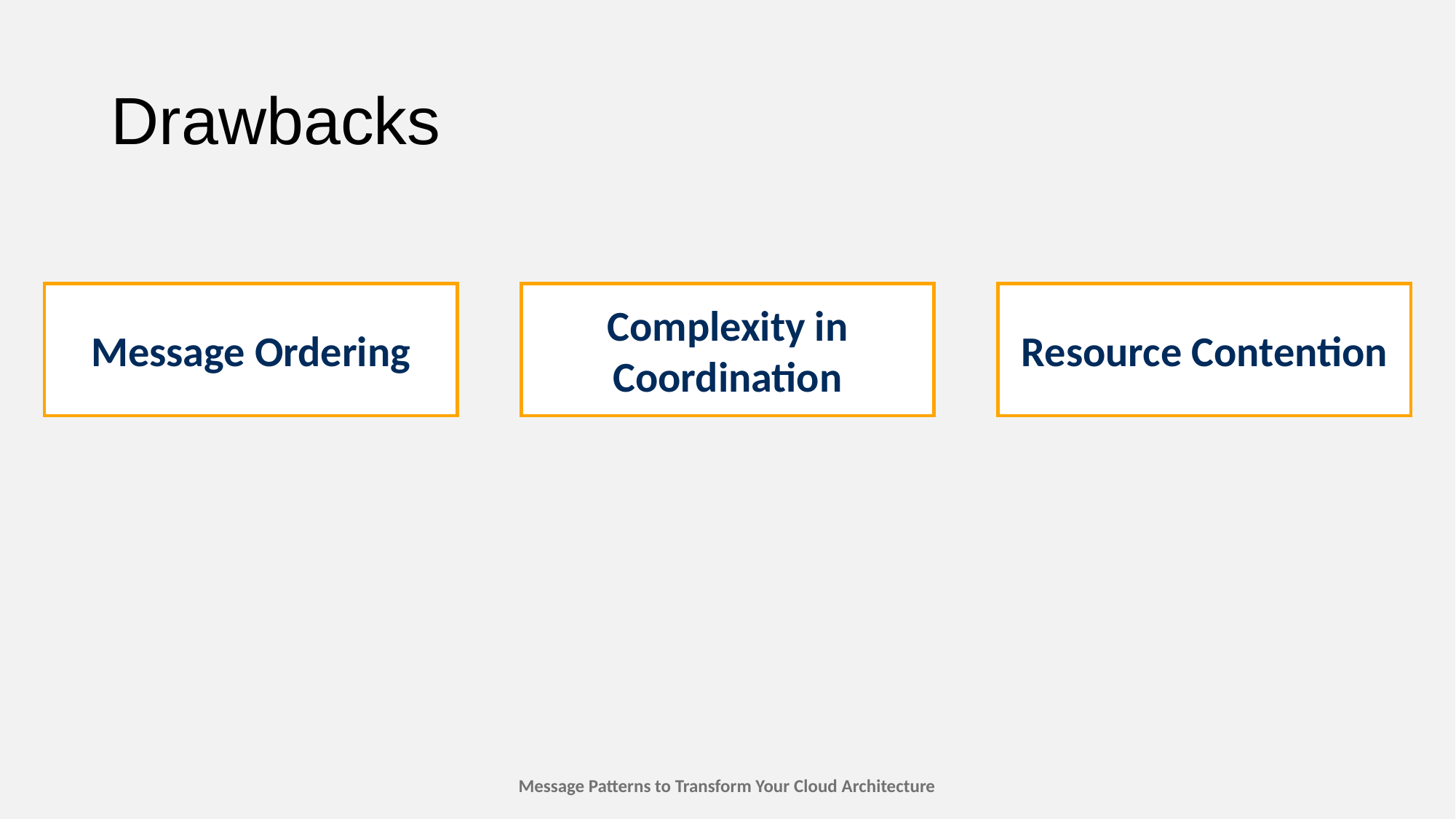

# Drawbacks
Message Ordering
Complexity in Coordination
Resource Contention